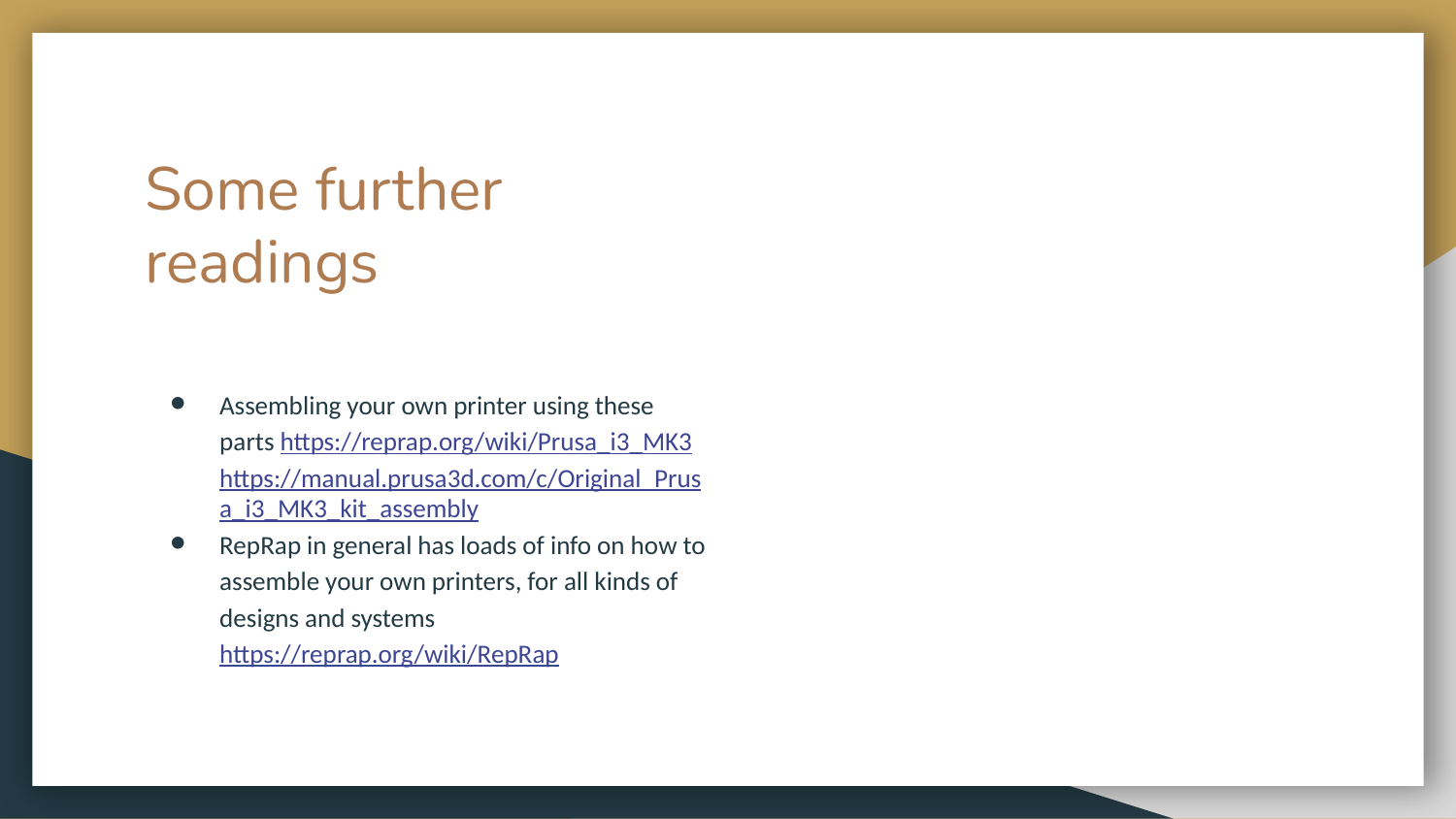

# Some further readings
Assembling your own printer using these parts https://reprap.org/wiki/Prusa_i3_MK3 https://manual.prusa3d.com/c/Original_Prusa_i3_MK3_kit_assembly
RepRap in general has loads of info on how to assemble your own printers, for all kinds of designs and systems https://reprap.org/wiki/RepRap